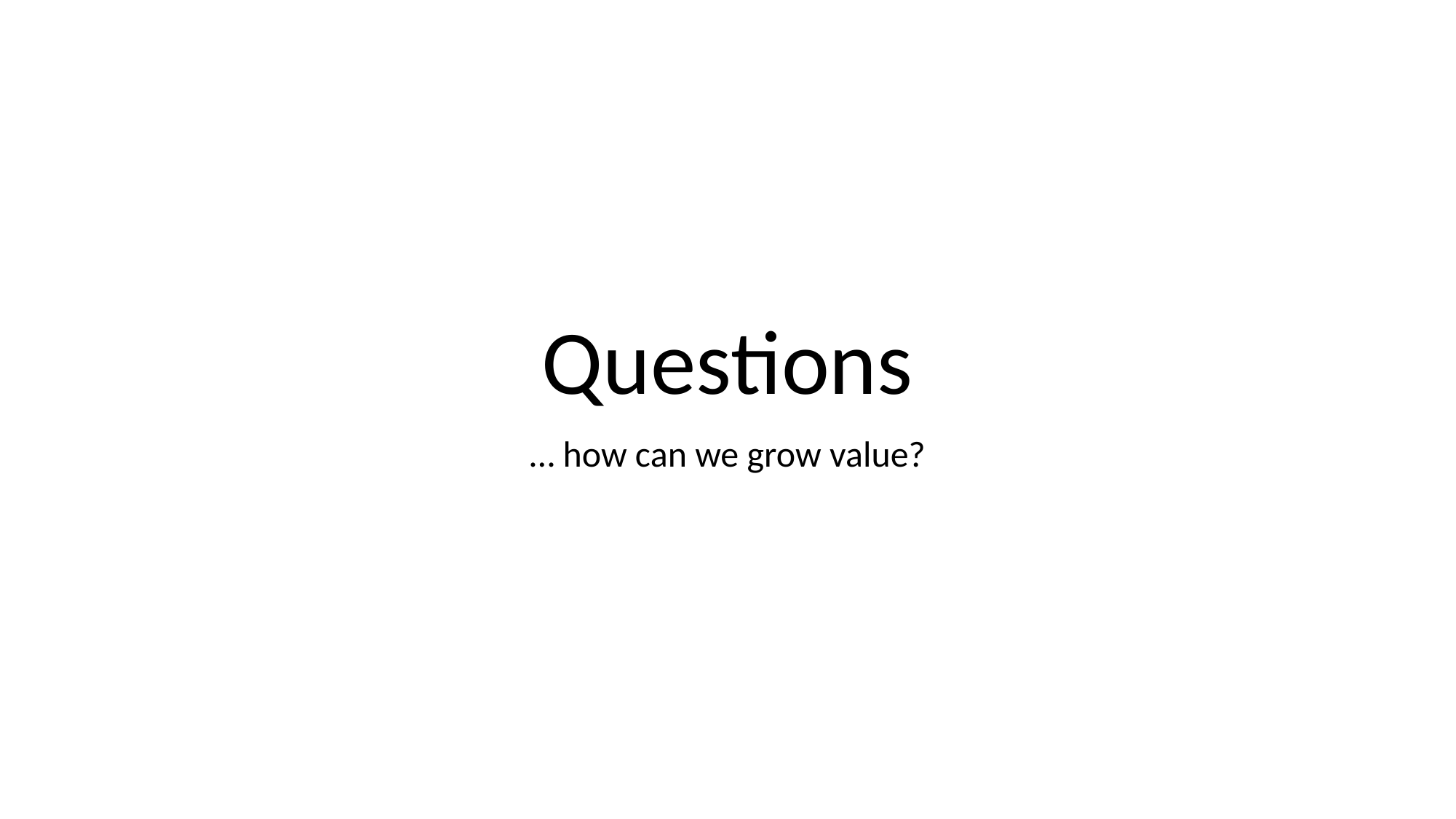

# Questions
… how can we grow value?